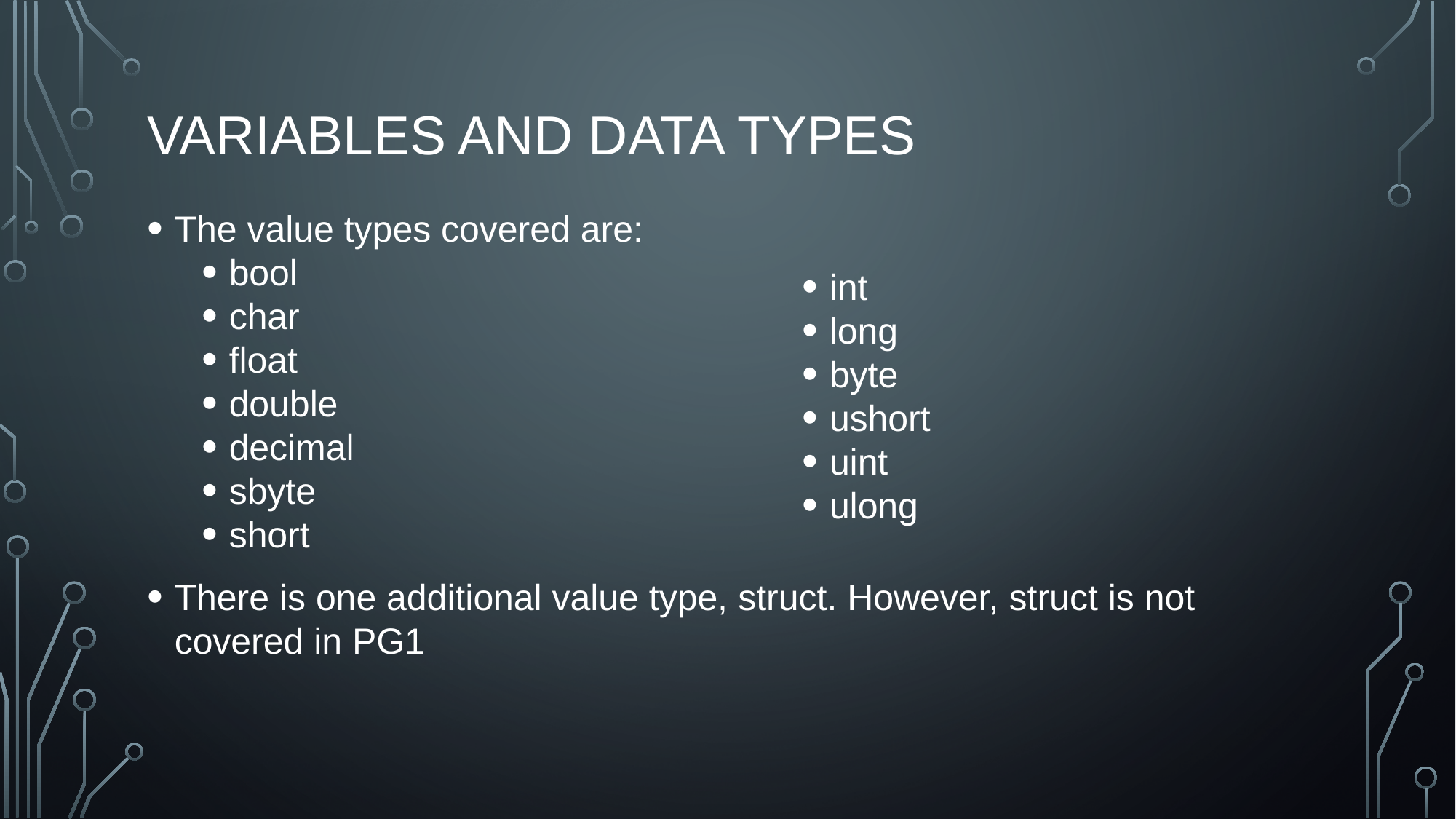

# Variables and Data types
The value types covered are:
bool
char
float
double
decimal
sbyte
short

int
long
byte
ushort
uint
ulong
There is one additional value type, struct. However, struct is not covered in PG1